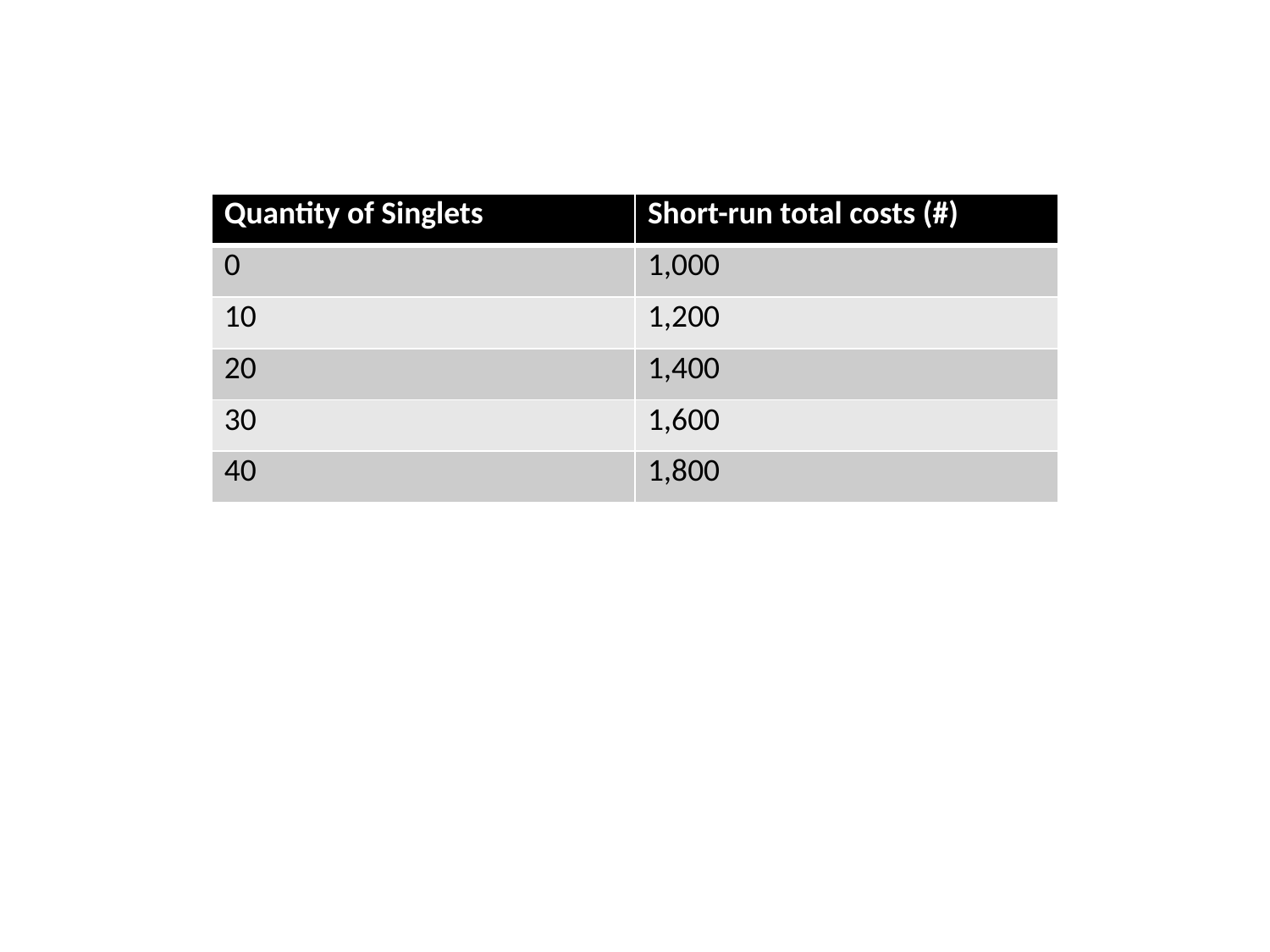

| Quantity of Singlets | Short-run total costs (#) |
| --- | --- |
| 0 | 1,000 |
| 10 | 1,200 |
| 20 | 1,400 |
| 30 | 1,600 |
| 40 | 1,800 |